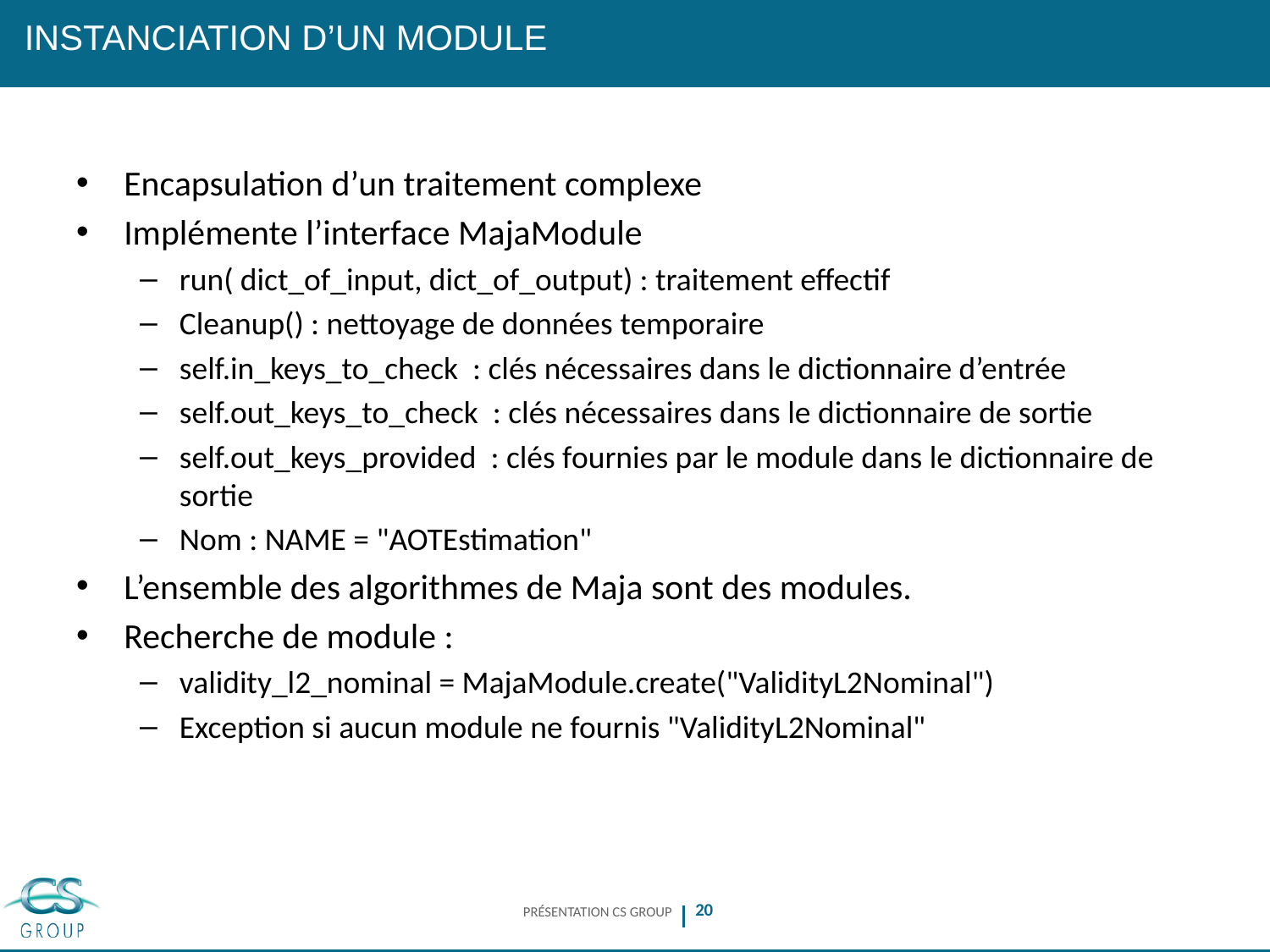

# Instanciation d’un module
Encapsulation d’un traitement complexe
Implémente l’interface MajaModule
run( dict_of_input, dict_of_output) : traitement effectif
Cleanup() : nettoyage de données temporaire
self.in_keys_to_check  : clés nécessaires dans le dictionnaire d’entrée
self.out_keys_to_check  : clés nécessaires dans le dictionnaire de sortie
self.out_keys_provided  : clés fournies par le module dans le dictionnaire de sortie
Nom : NAME = "AOTEstimation"
L’ensemble des algorithmes de Maja sont des modules.
Recherche de module :
validity_l2_nominal = MajaModule.create("ValidityL2Nominal")
Exception si aucun module ne fournis "ValidityL2Nominal"